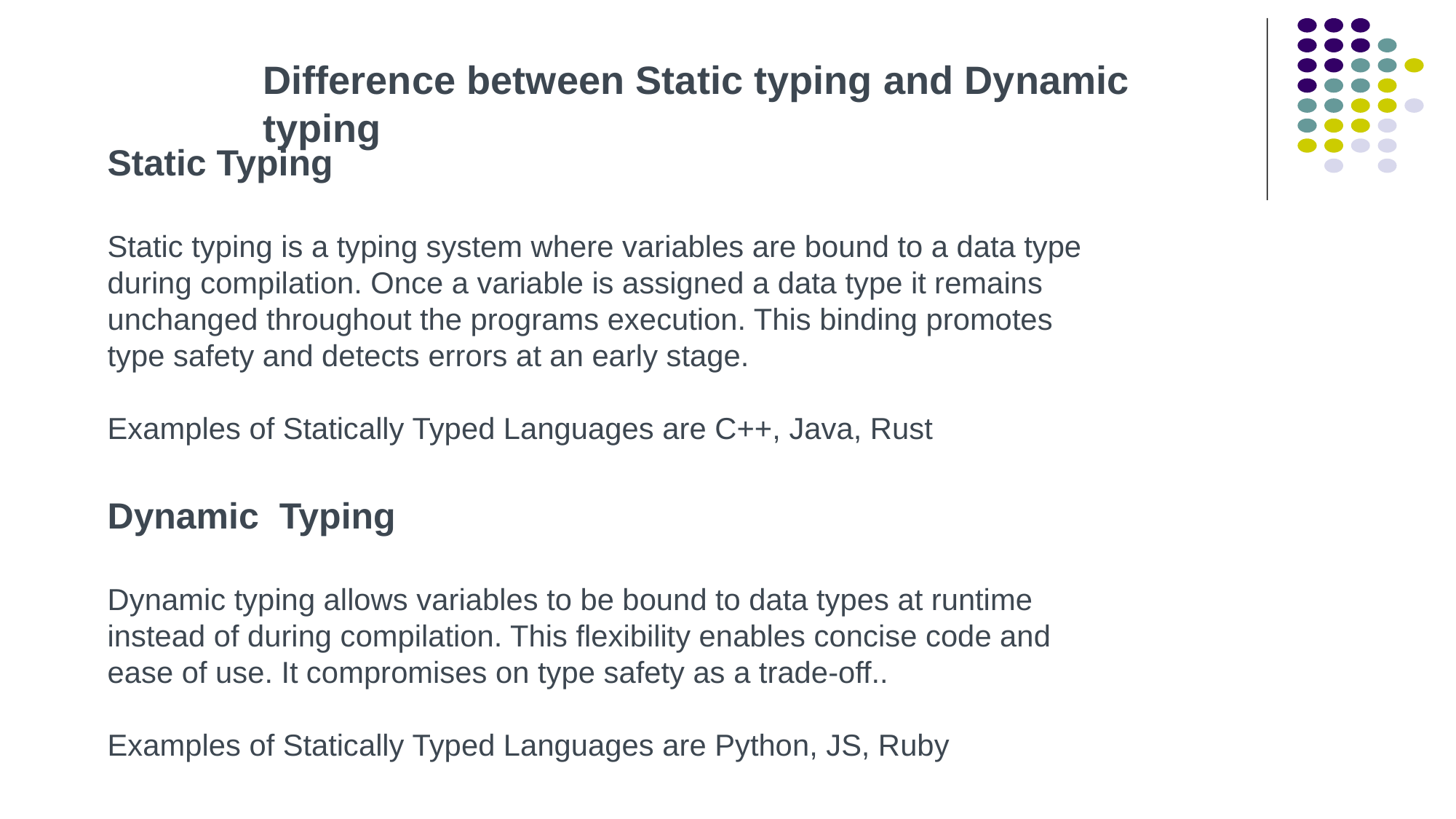

Difference between Static typing and Dynamic typing
Static Typing

Static typing is a typing system where variables are bound to a data type during compilation. Once a variable is assigned a data type it remains unchanged throughout the programs execution. This binding promotes type safety and detects errors at an early stage.

Examples of Statically Typed Languages are C++, Java, Rust

Dynamic  Typing

Dynamic typing allows variables to be bound to data types at runtime instead of during compilation. This flexibility enables concise code and ease of use. It compromises on type safety as a trade-off..

Examples of Statically Typed Languages are Python, JS, Ruby